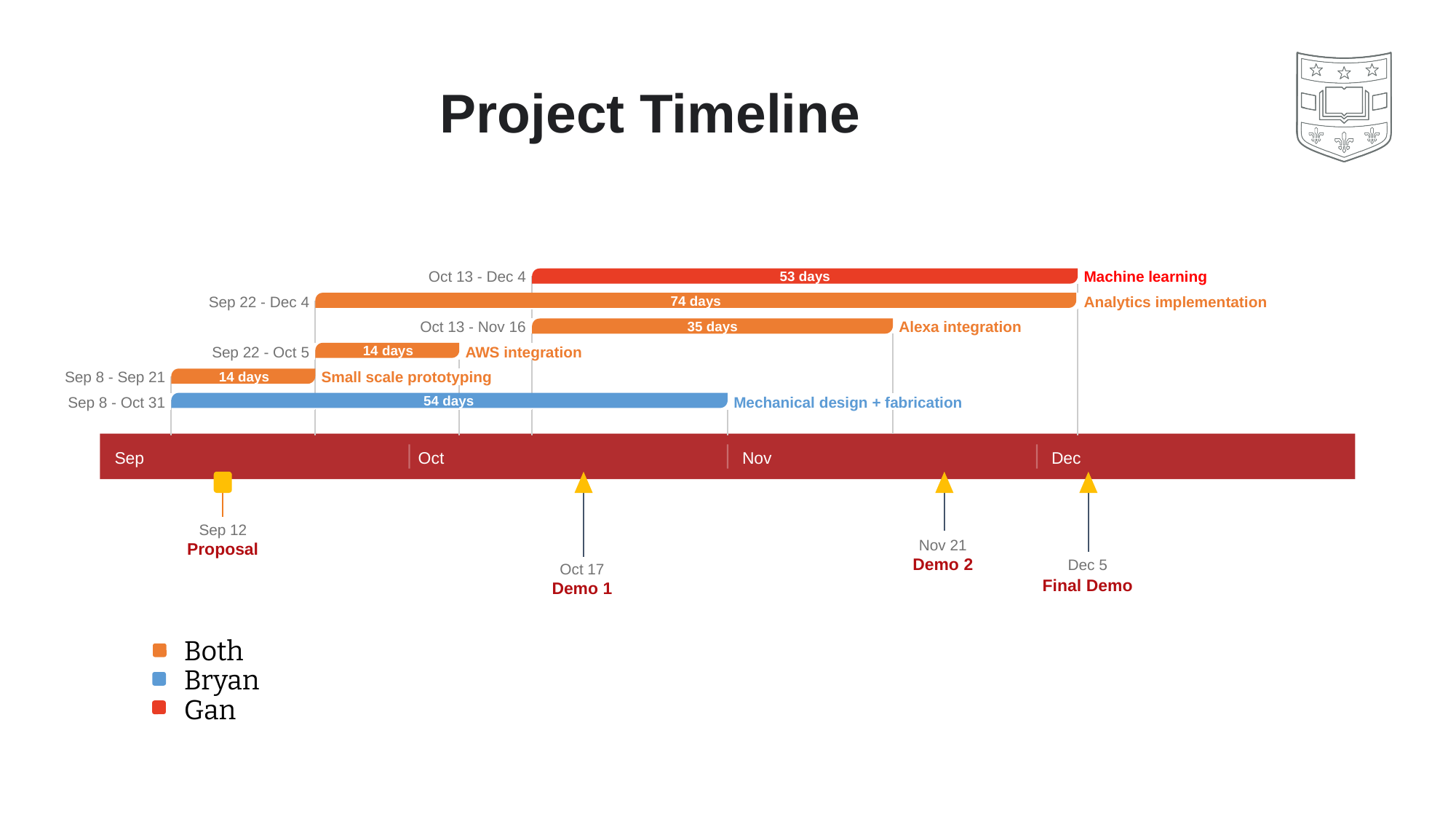

# Project Timeline
0%
Oct 13 - Dec 4
Machine learning

53 days

0%
Sep 22 - Dec 4

74 days
Analytics implementation

0%
Oct 13 - Nov 16
Alexa integration

35 days

0%
Sep 22 - Oct 5

14 days
AWS integration

0%
Sep 8 - Sep 21
Small scale prototyping

14 days

0%
Sep 8 - Oct 31

54 days
Mechanical design + fabrication

2019
2019
Sep
Oct
Nov
Dec

Today
Sep 12
Nov 21
Proposal
Demo 2
Dec 5
Oct 17
Final Demo
Demo 1
Both

Bryan

Gan